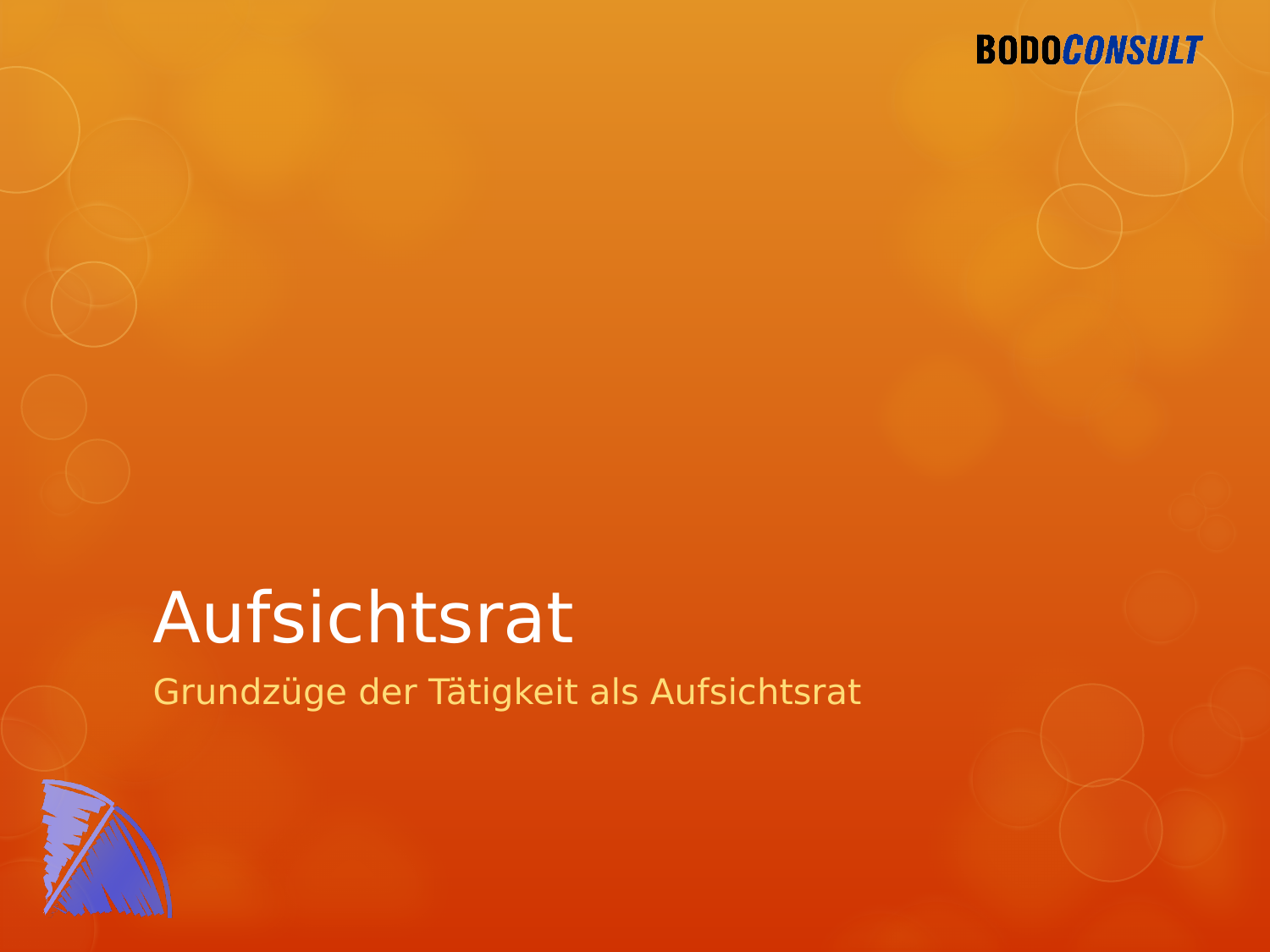

# Aufsichtsrat
Grundzüge der Tätigkeit als Aufsichtsrat